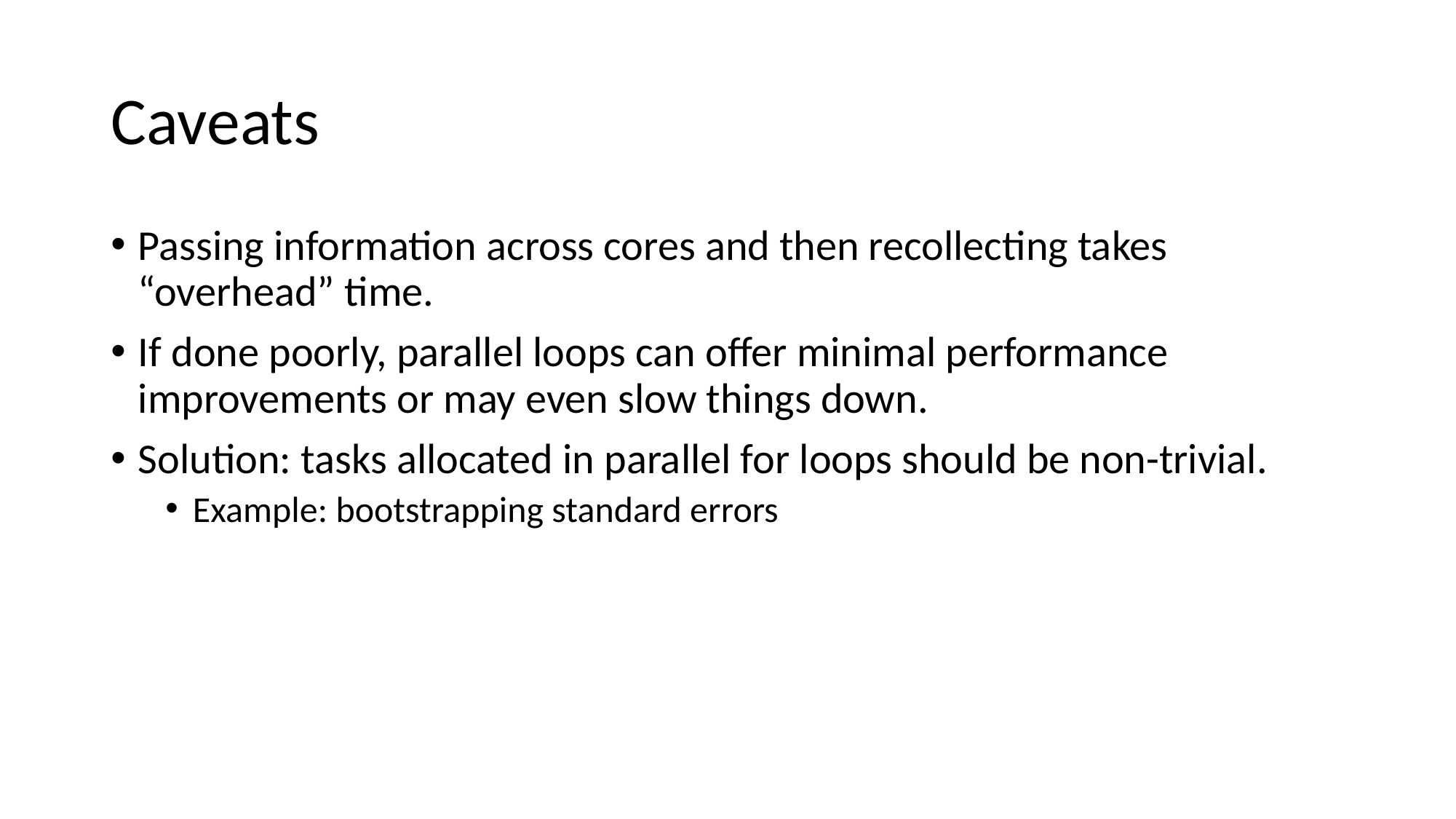

# Caveats
Passing information across cores and then recollecting takes “overhead” time.
If done poorly, parallel loops can offer minimal performance improvements or may even slow things down.
Solution: tasks allocated in parallel for loops should be non-trivial.
Example: bootstrapping standard errors